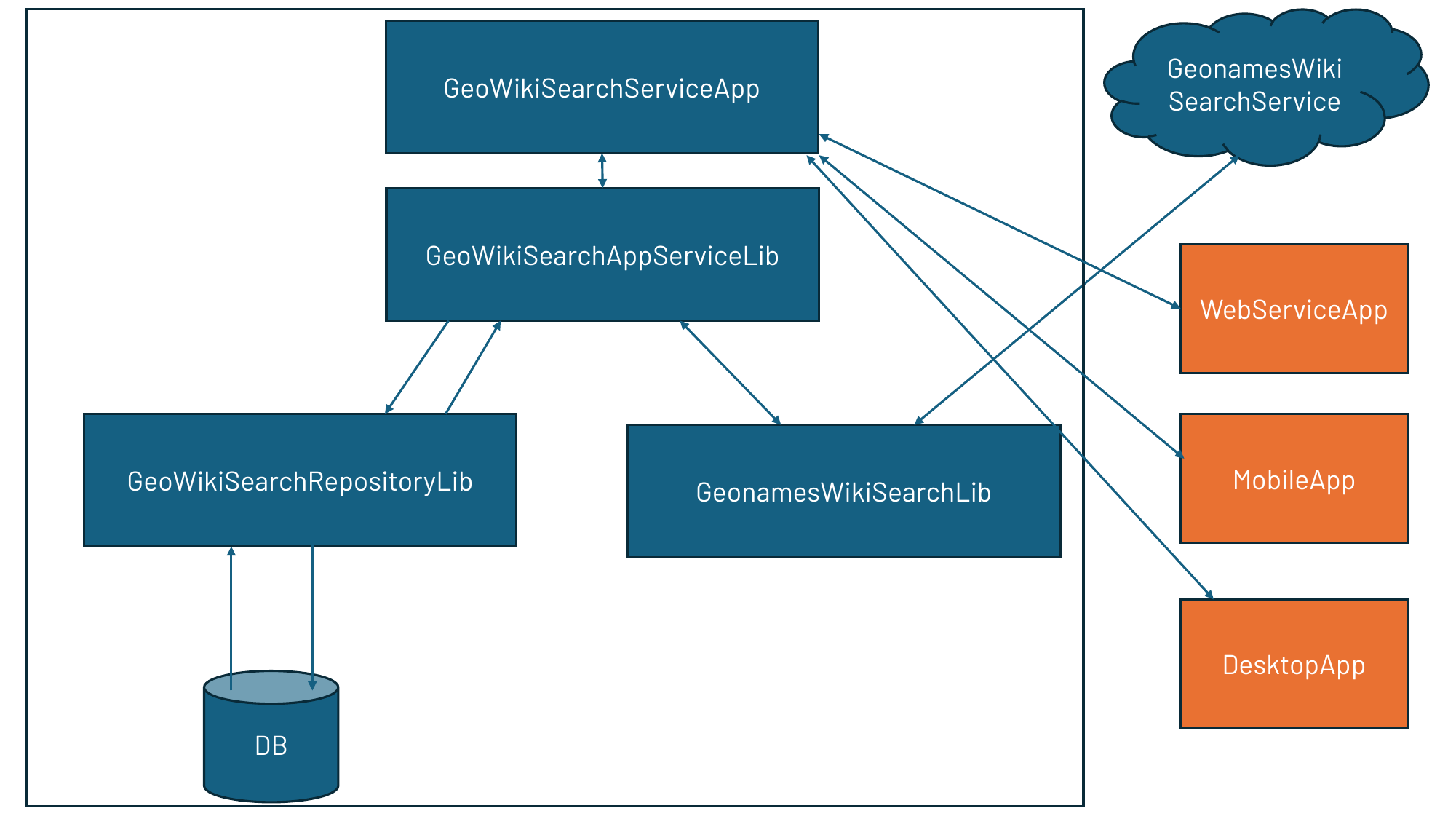

GeonamesWikiSearchService

GeoWikiSearchServiceApp
GeoWikiSearchAppServiceLib
WebServiceApp
GeoWikiSearchRepositoryLib
MobileApp
GeonamesWikiSearchLib
DesktopApp
DB